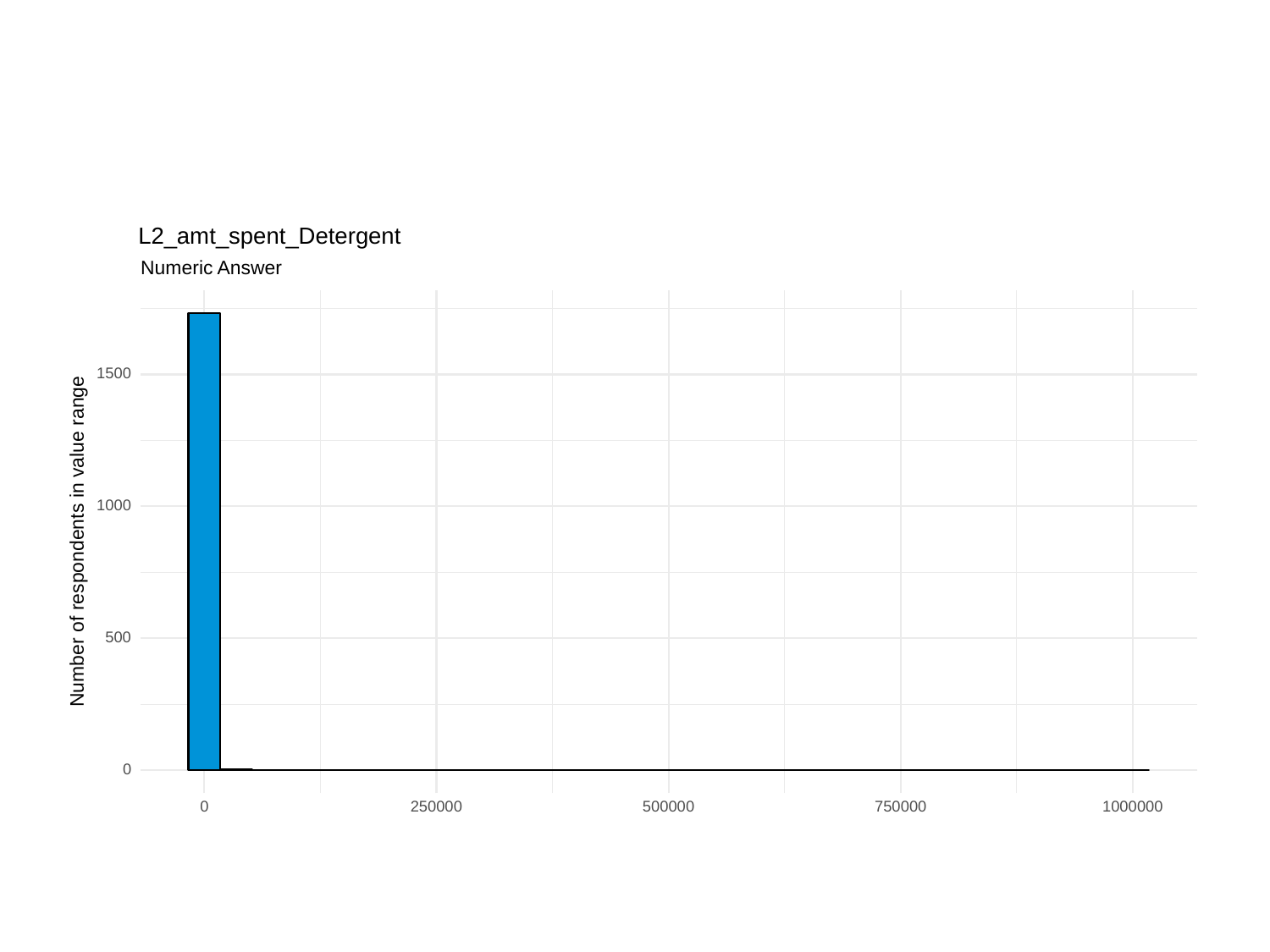

L2_amt_spent_Detergent
Numeric Answer

1500

1000

Number of respondents in value range

500

0

0
250000
500000
750000
1000000